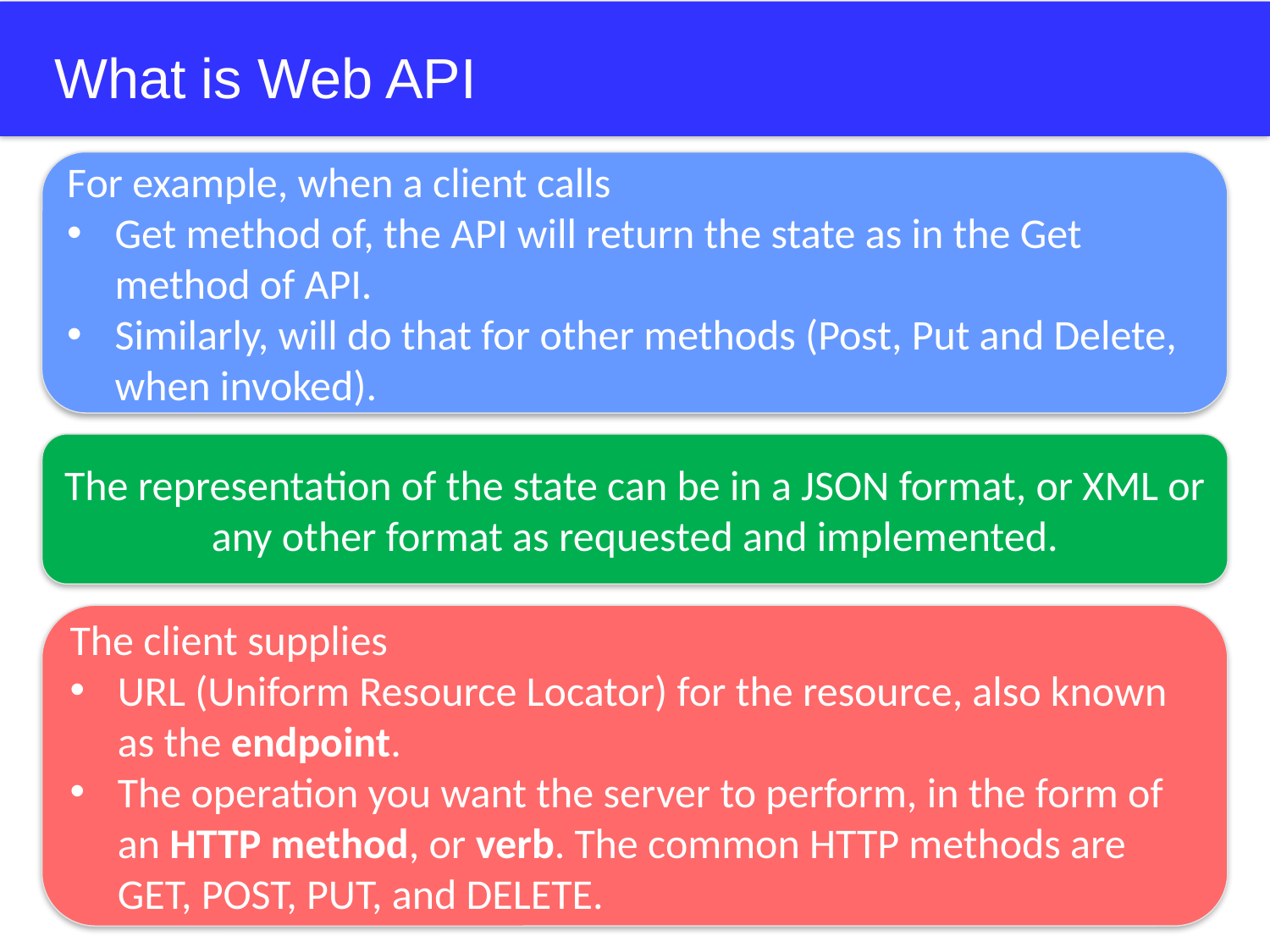

# What is Web API
For example, when a client calls
Get method of, the API will return the state as in the Get method of API.
Similarly, will do that for other methods (Post, Put and Delete, when invoked).
The representation of the state can be in a JSON format, or XML or any other format as requested and implemented.
The client supplies
URL (Uniform Resource Locator) for the resource, also known as the endpoint.
The operation you want the server to perform, in the form of an HTTP method, or verb. The common HTTP methods are GET, POST, PUT, and DELETE.